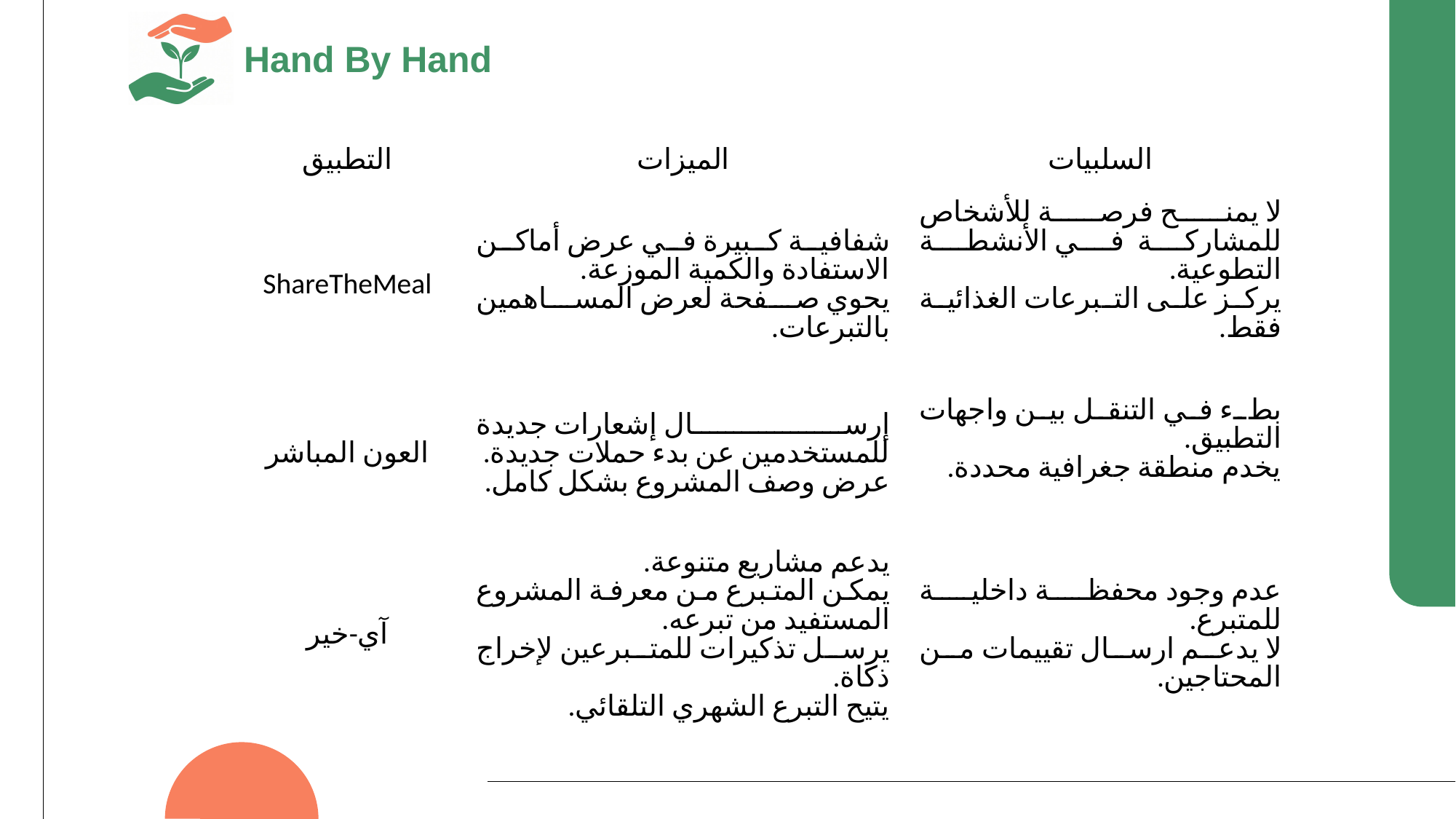

| التطبيق | الميزات | السلبيات |
| --- | --- | --- |
| ShareTheMeal | شفافية كبيرة في عرض أماكن الاستفادة والكمية الموزعة. يحوي صفحة لعرض المساهمين بالتبرعات. | لا يمنح فرصة للأشخاص للمشاركة في الأنشطة التطوعية. يركز على التبرعات الغذائية فقط. |
| العون المباشر | إرسال إشعارات جديدة للمستخدمين عن بدء حملات جديدة. عرض وصف المشروع بشكل كامل. | بطء في التنقل بين واجهات التطبيق. يخدم منطقة جغرافية محددة. |
| آي-خير | يدعم مشاريع متنوعة. يمكن المتبرع من معرفة المشروع المستفيد من تبرعه. يرسل تذكيرات للمتبرعين لإخراج ذكاة. يتيح التبرع الشهري التلقائي. | عدم وجود محفظة داخلية للمتبرع. لا يدعم ارسال تقييمات من المحتاجين. |